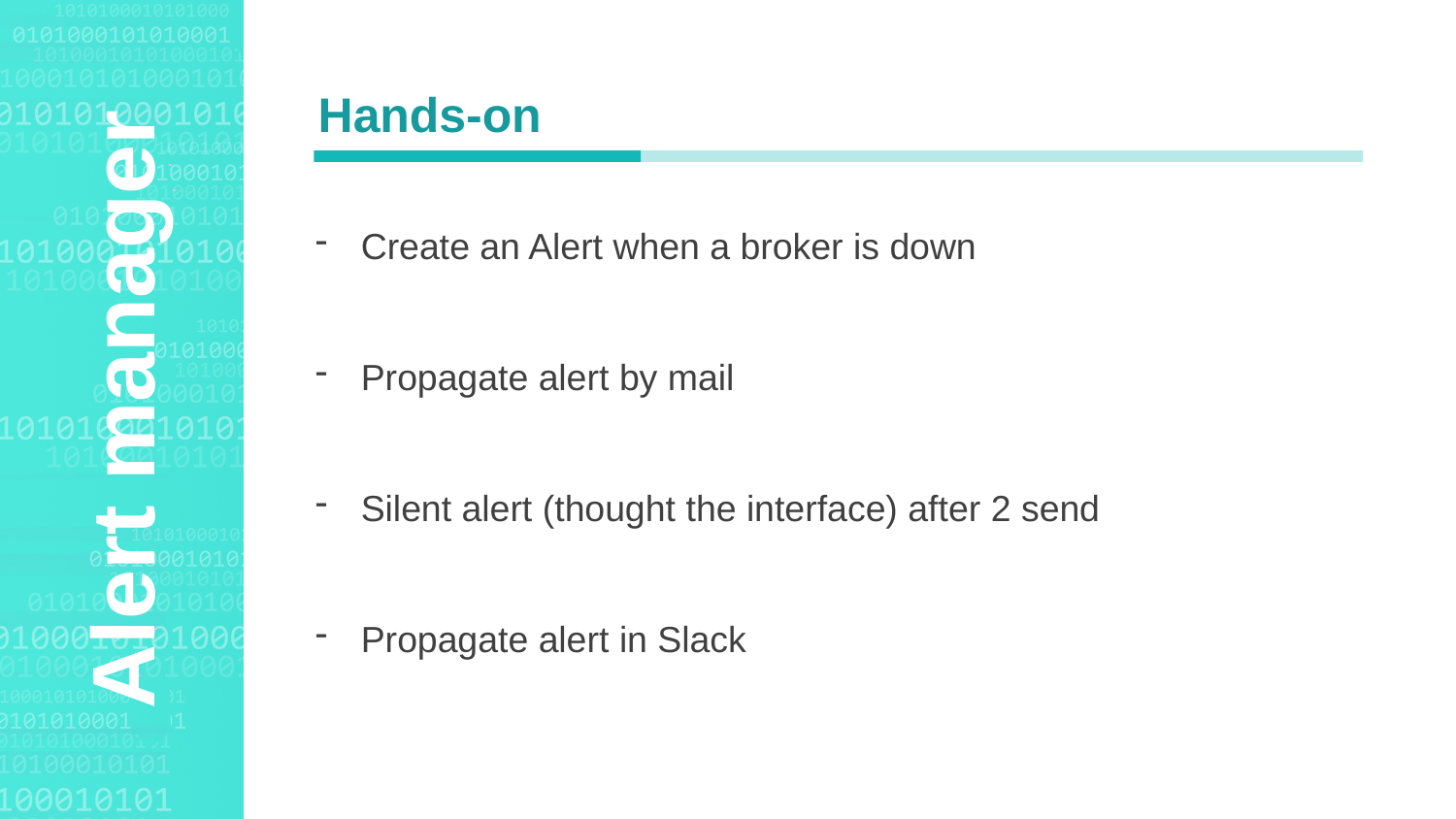

Agenda Style
Hands-on

Create an Alert when a broker is down

Propagate alert by mail

Silent alert (thought the interface) after 2 send

Propagate alert in Slack

Alert manager